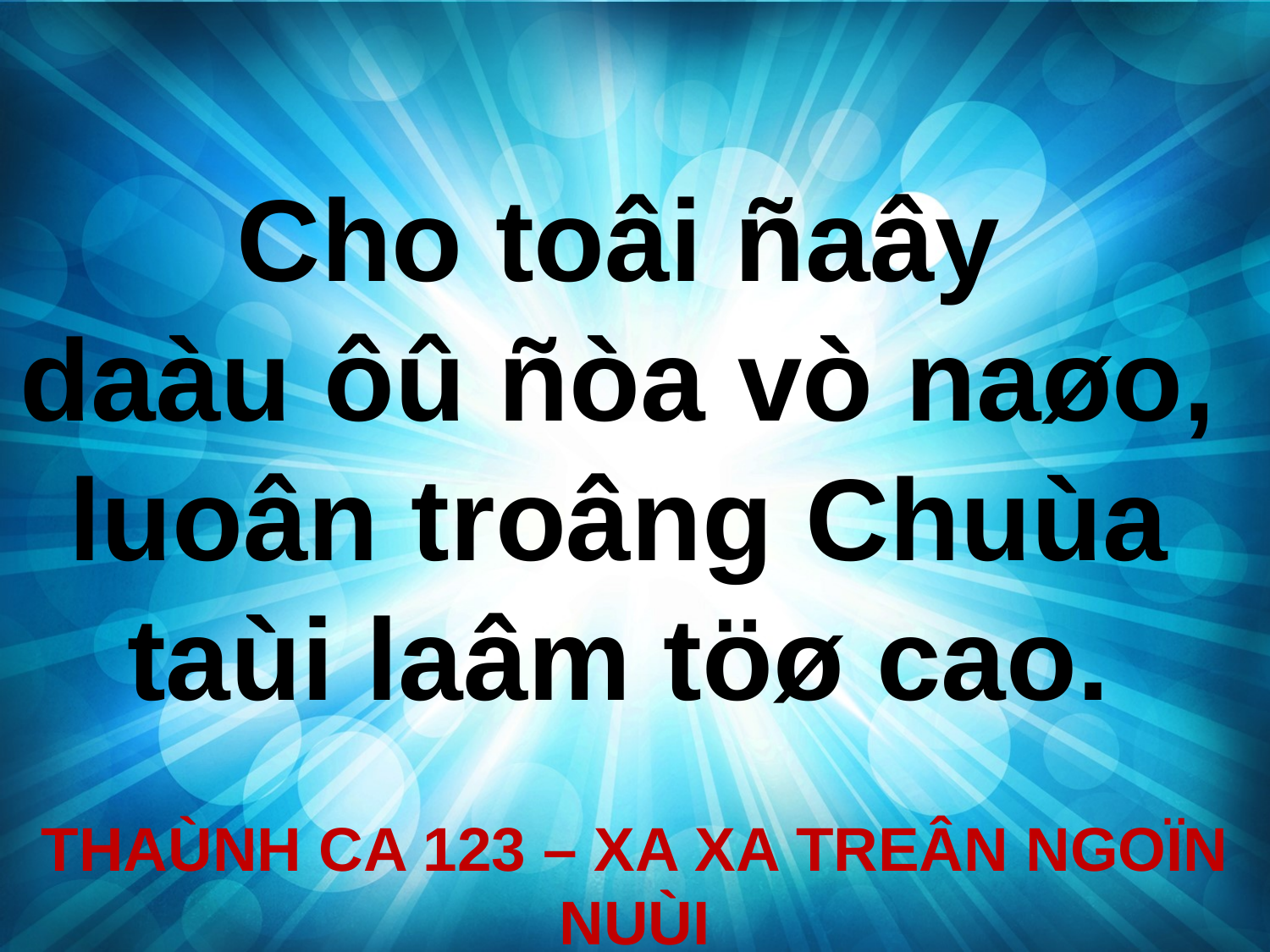

Cho toâi ñaây
daàu ôû ñòa vò naøo, 
luoân troâng Chuùa
taùi laâm töø cao.
THAÙNH CA 123 – XA XA TREÂN NGOÏN NUÙI